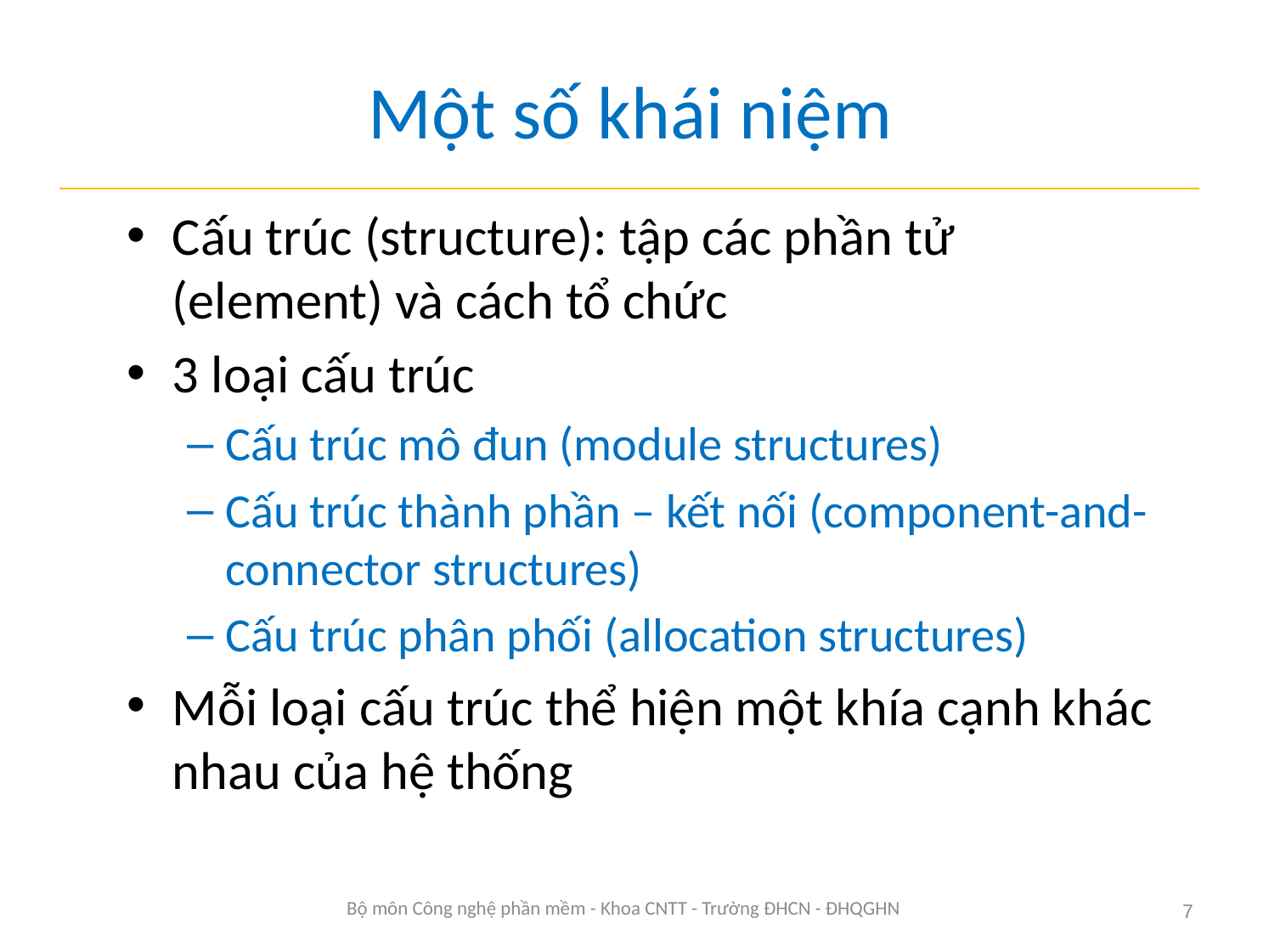

# Một số khái niệm
Cấu trúc (structure): tập các phần tử (element) và cách tổ chức
3 loại cấu trúc
Cấu trúc mô đun (module structures)
Cấu trúc thành phần – kết nối (component-and-connector structures)
Cấu trúc phân phối (allocation structures)
Mỗi loại cấu trúc thể hiện một khía cạnh khác nhau của hệ thống

Bộ môn Công nghệ phần mềm - Khoa CNTT - Trường ĐHCN - ĐHQGHN
7